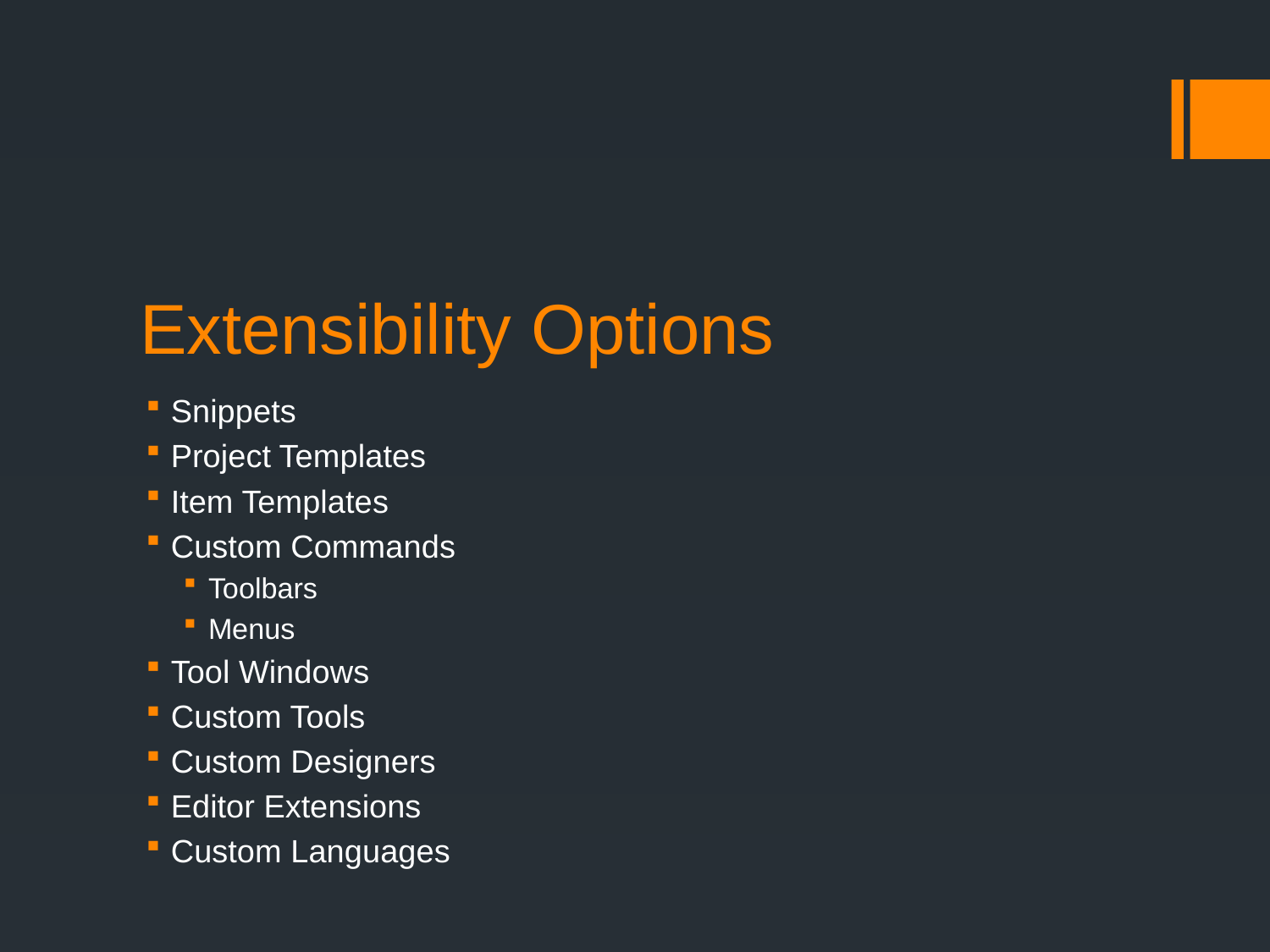

# Extensibility Options
Snippets
Project Templates
Item Templates
Custom Commands
Toolbars
Menus
Tool Windows
Custom Tools
Custom Designers
Editor Extensions
Custom Languages